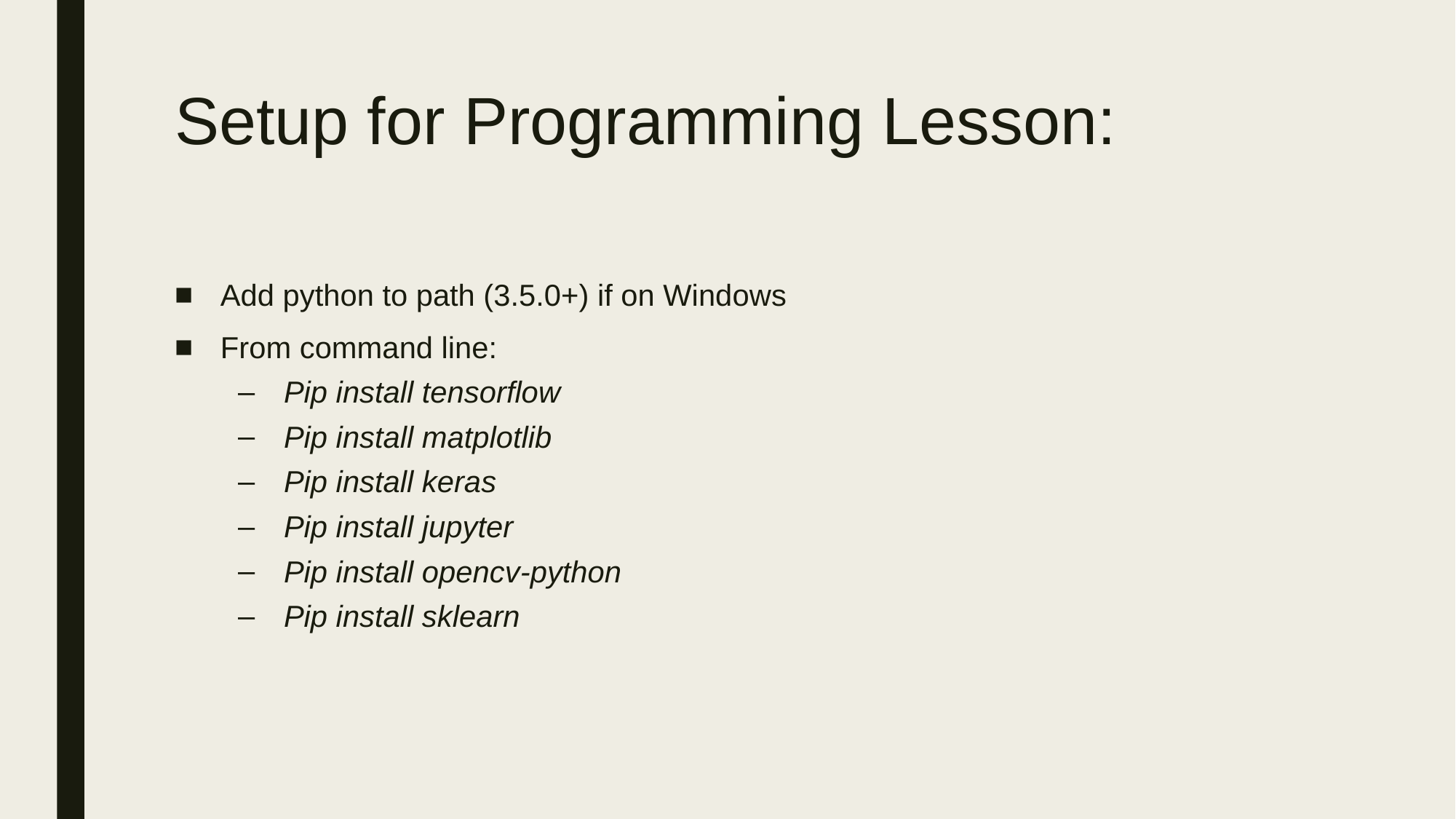

# Setup for Programming Lesson:
Add python to path (3.5.0+) if on Windows
From command line:
Pip install tensorflow
Pip install matplotlib
Pip install keras
Pip install jupyter
Pip install opencv-python
Pip install sklearn